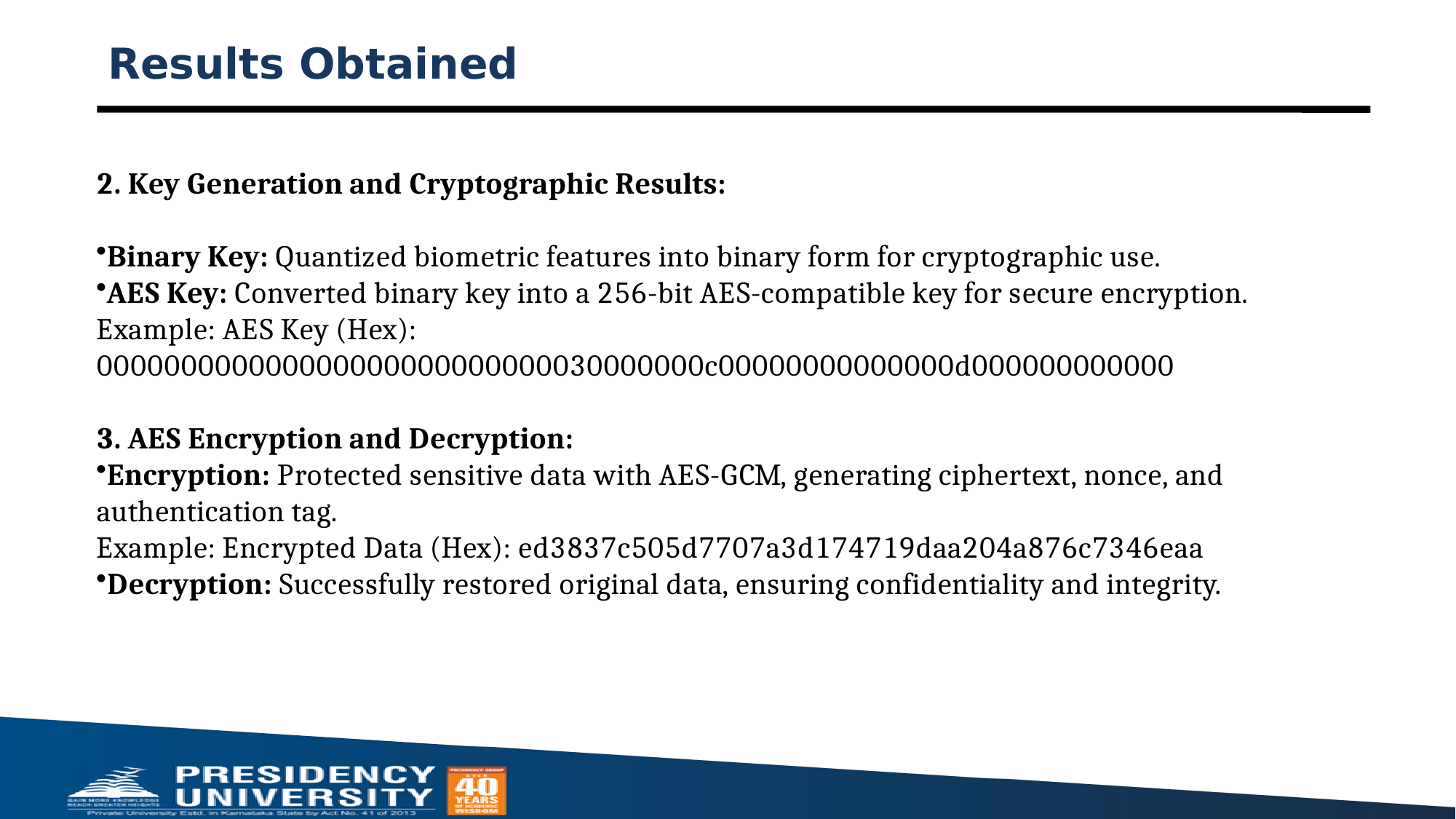

# Results Obtained

2. Key Generation and Cryptographic Results:

Binary Key: Quantized biometric features into binary form for cryptographic use.
AES Key: Converted binary key into a 256-bit AES-compatible key for secure encryption.
Example: AES Key (Hex): 000000000000000000000000000030000000c00000000000000d000000000000

3. AES Encryption and Decryption:
Encryption: Protected sensitive data with AES-GCM, generating ciphertext, nonce, and authentication tag.
Example: Encrypted Data (Hex): ed3837c505d7707a3d174719daa204a876c7346eaa
Decryption: Successfully restored original data, ensuring confidentiality and integrity.